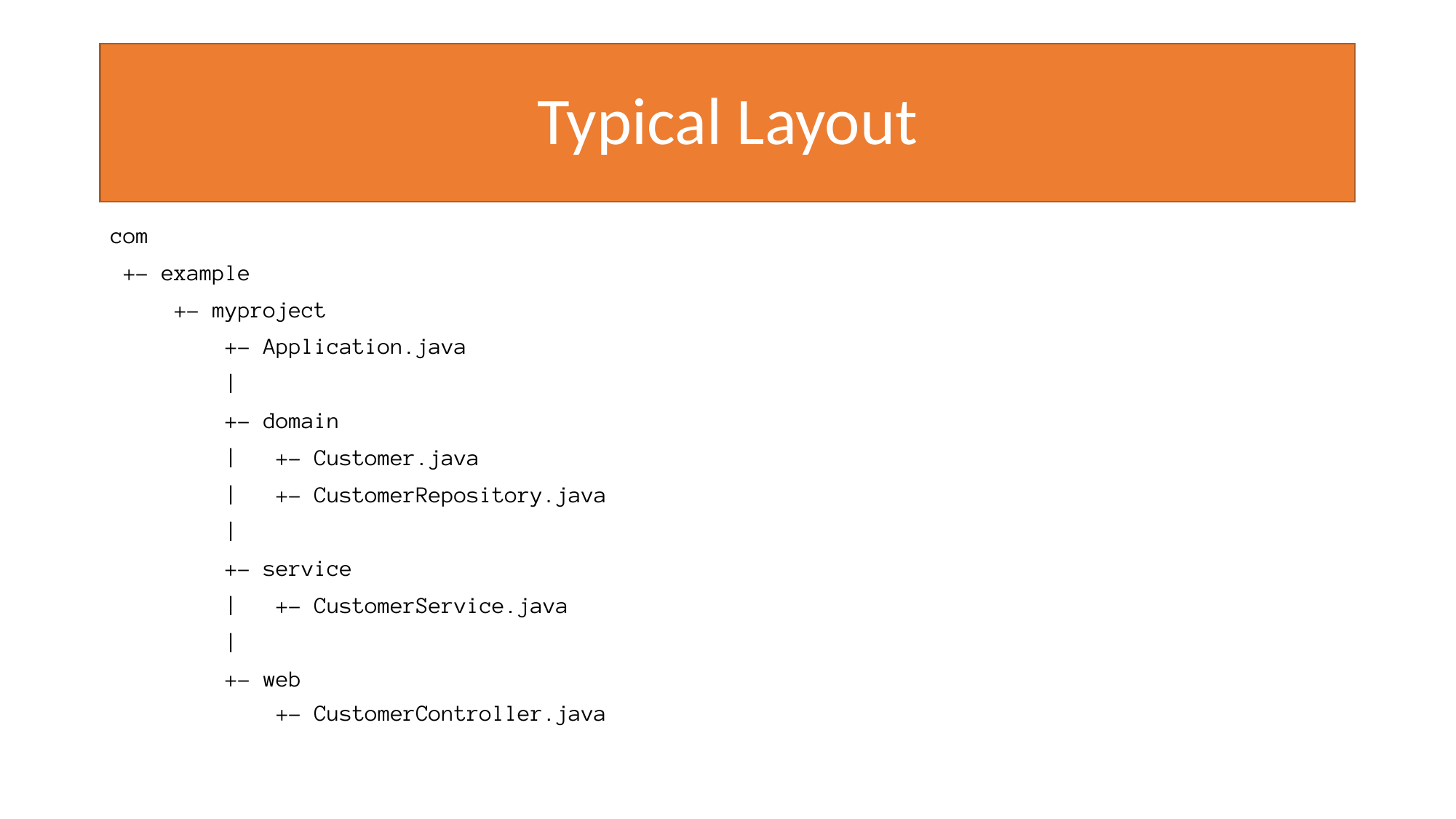

# Typical Layout
com
 +- example
     +- myproject
         +- Application.java
         |
         +- domain
         |   +- Customer.java
         |   +- CustomerRepository.java
         |
         +- service
         |   +- CustomerService.java
         |
         +- web
             +- CustomerController.java